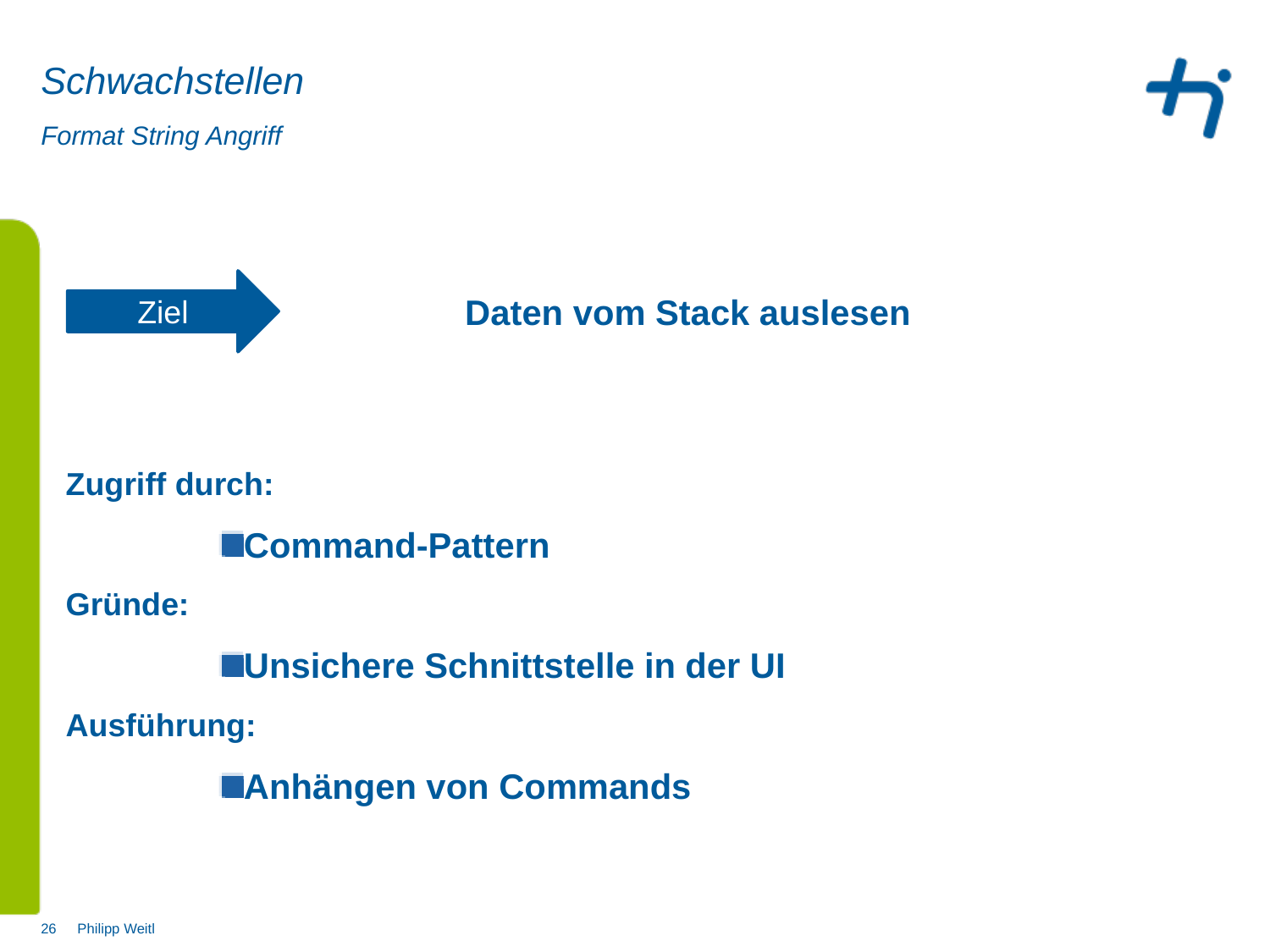

# Schwachstellen
Format String Angriff
Ziel
Daten vom Stack auslesen
Zugriff durch:
Command-Pattern
Gründe:
Unsichere Schnittstelle in der UI
Ausführung:
Anhängen von Commands

Philipp Weitl
26